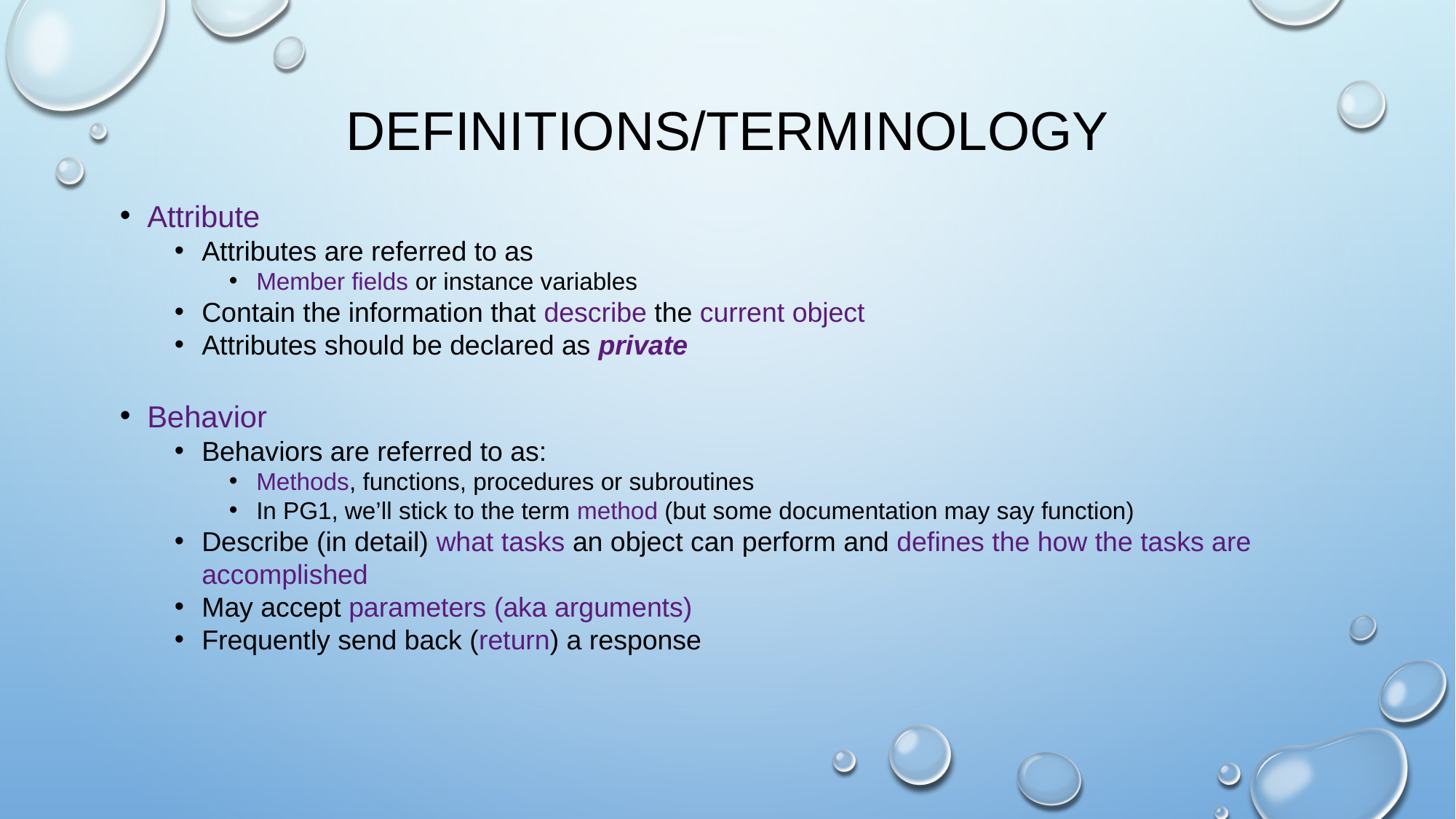

# Definitions/terminology
Attribute
Attributes are referred to as
Member fields or instance variables
Contain the information that describe the current object
Attributes should be declared as private

Behavior
Behaviors are referred to as:
Methods, functions, procedures or subroutines
In PG1, we’ll stick to the term method (but some documentation may say function)
Describe (in detail) what tasks an object can perform and defines the how the tasks are accomplished
May accept parameters (aka arguments)
Frequently send back (return) a response